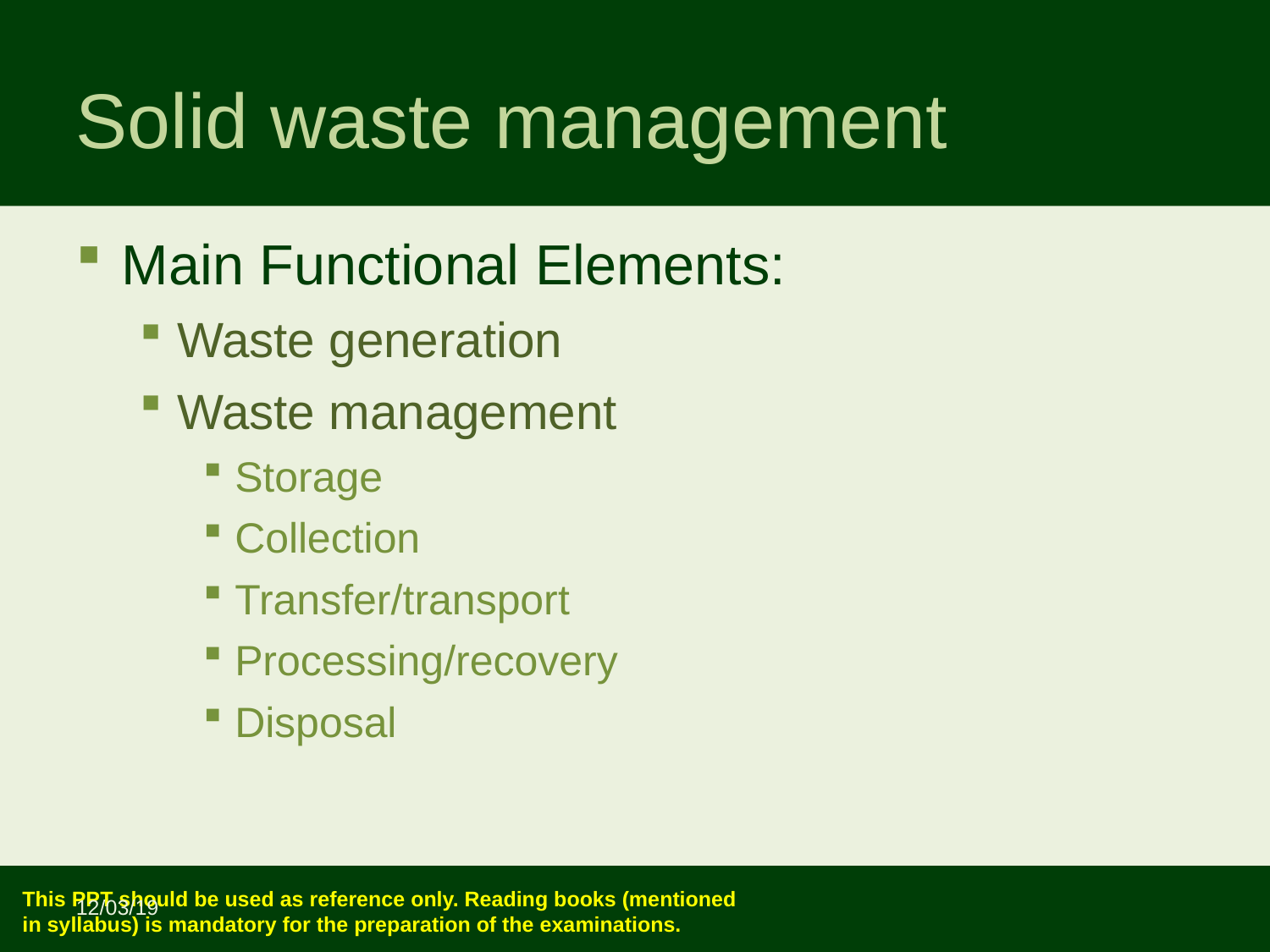

Solid waste management
Main Functional Elements:
Waste generation
Waste management
Storage
Collection
Transfer/transport
Processing/recovery
Disposal

12/03/19